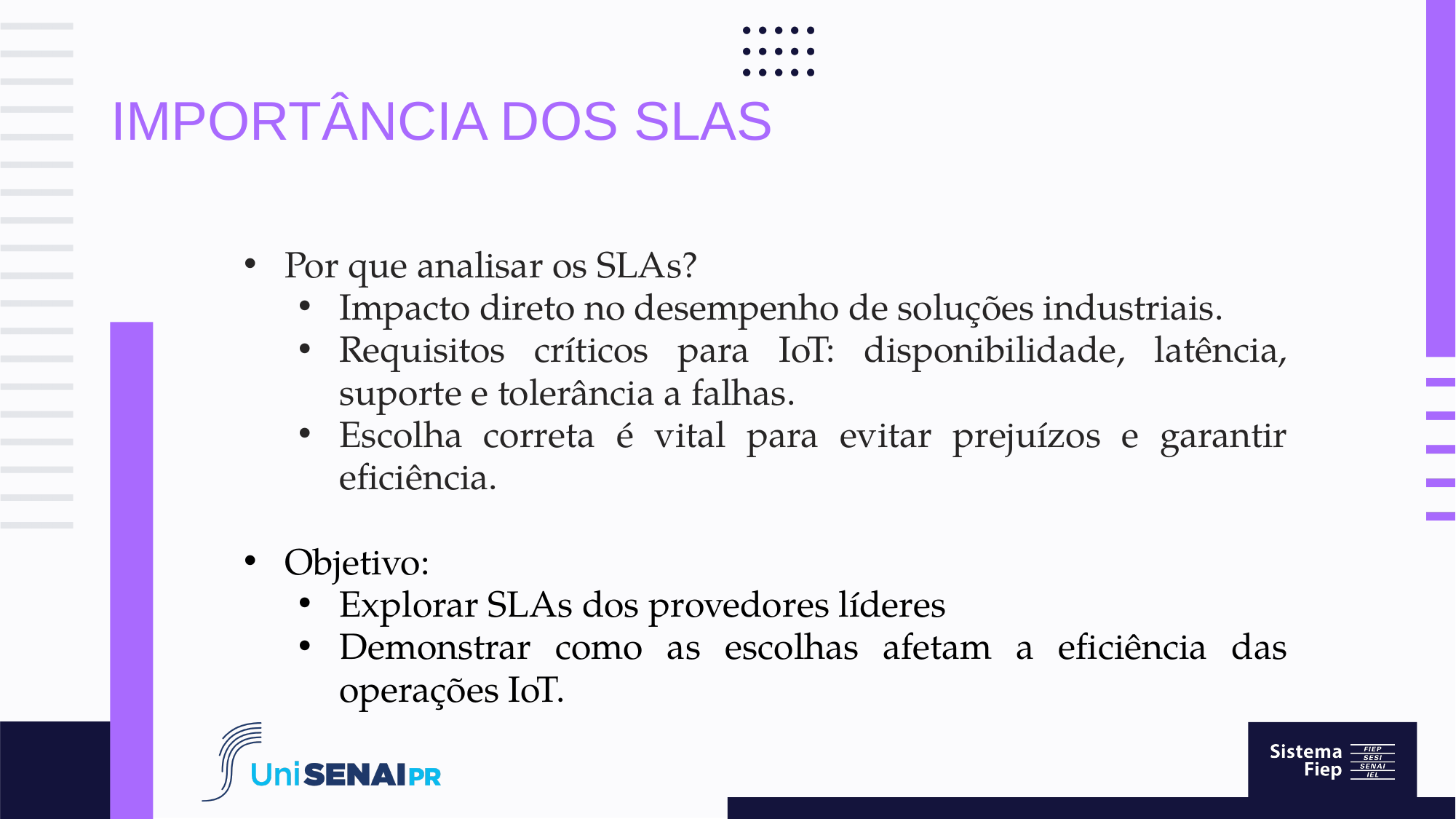

# Importância dos slas
Por que analisar os SLAs?
Impacto direto no desempenho de soluções industriais.
Requisitos críticos para IoT: disponibilidade, latência, suporte e tolerância a falhas.
Escolha correta é vital para evitar prejuízos e garantir eficiência.

Objetivo:
Explorar SLAs dos provedores líderes
Demonstrar como as escolhas afetam a eficiência das operações IoT.